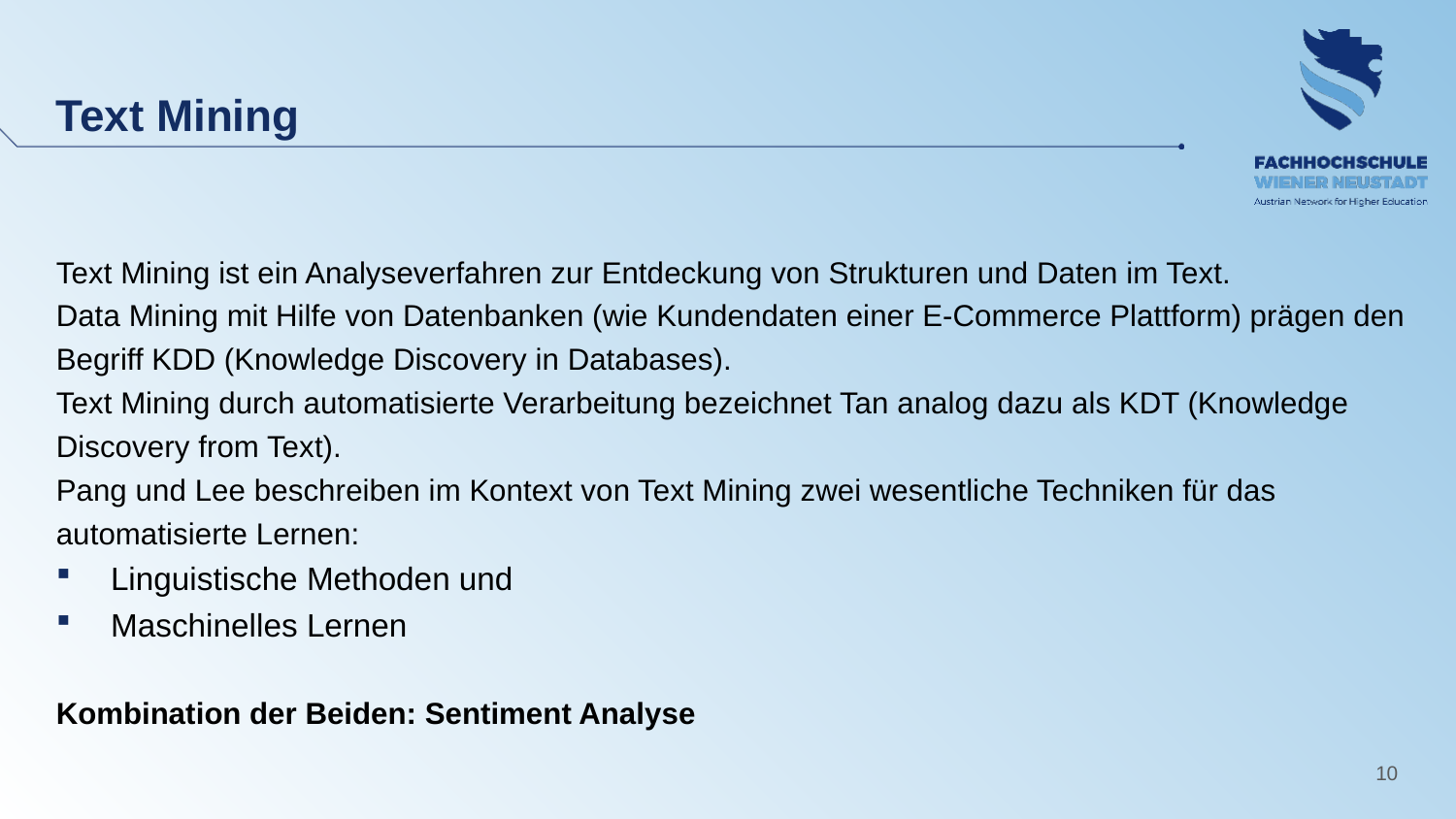

Text Mining
Text Mining ist ein Analyseverfahren zur Entdeckung von Strukturen und Daten im Text.
Data Mining mit Hilfe von Datenbanken (wie Kundendaten einer E-Commerce Plattform) prägen den Begriff KDD (Knowledge Discovery in Databases).
Text Mining durch automatisierte Verarbeitung bezeichnet Tan analog dazu als KDT (Knowledge Discovery from Text).
Pang und Lee beschreiben im Kontext von Text Mining zwei wesentliche Techniken für das automatisierte Lernen:
Linguistische Methoden und
Maschinelles Lernen

Kombination der Beiden: Sentiment Analyse